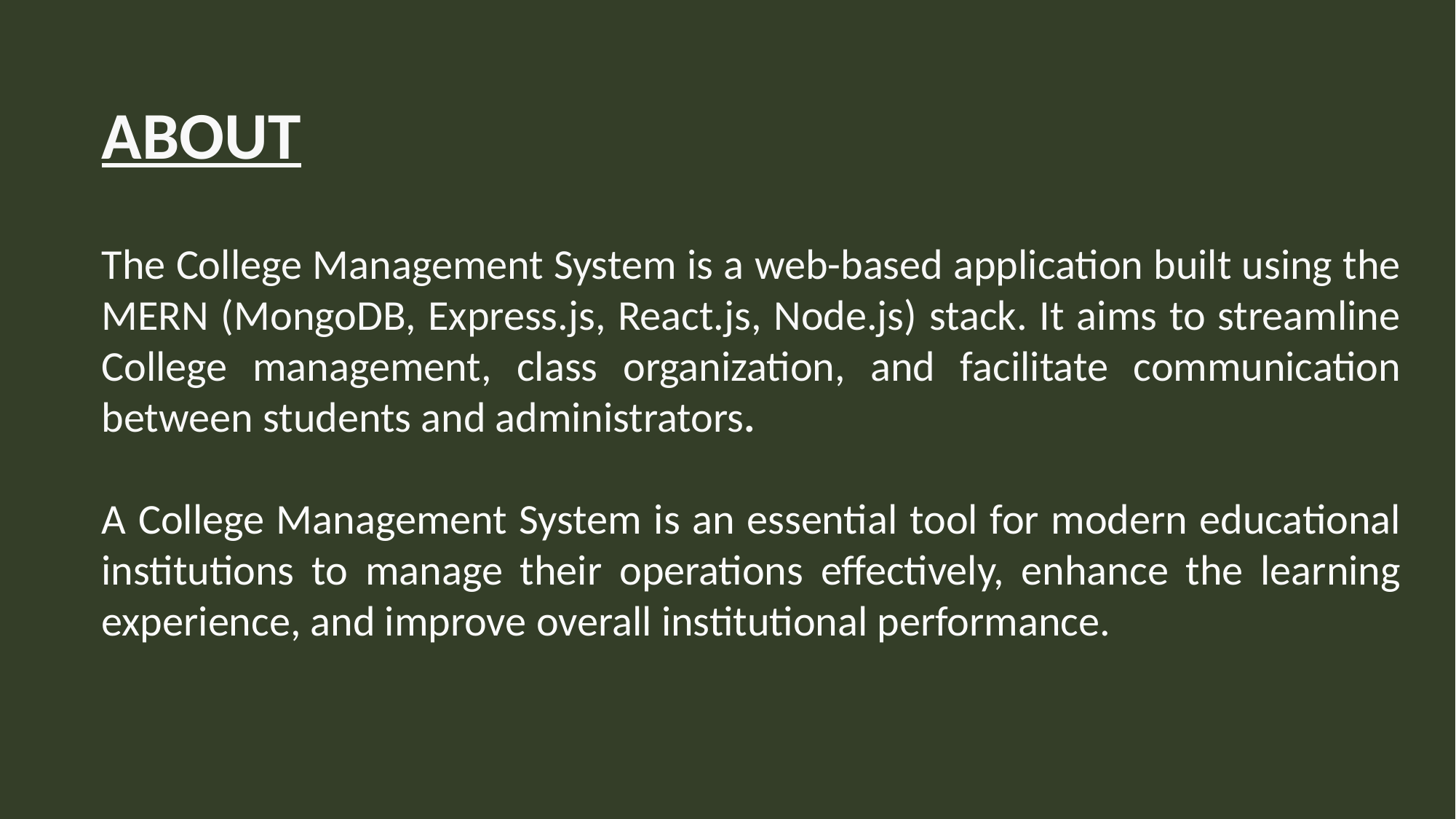

ABOUT
The College Management System is a web-based application built using the MERN (MongoDB, Express.js, React.js, Node.js) stack. It aims to streamline College management, class organization, and facilitate communication between students and administrators.

A College Management System is an essential tool for modern educational institutions to manage their operations effectively, enhance the learning experience, and improve overall institutional performance.